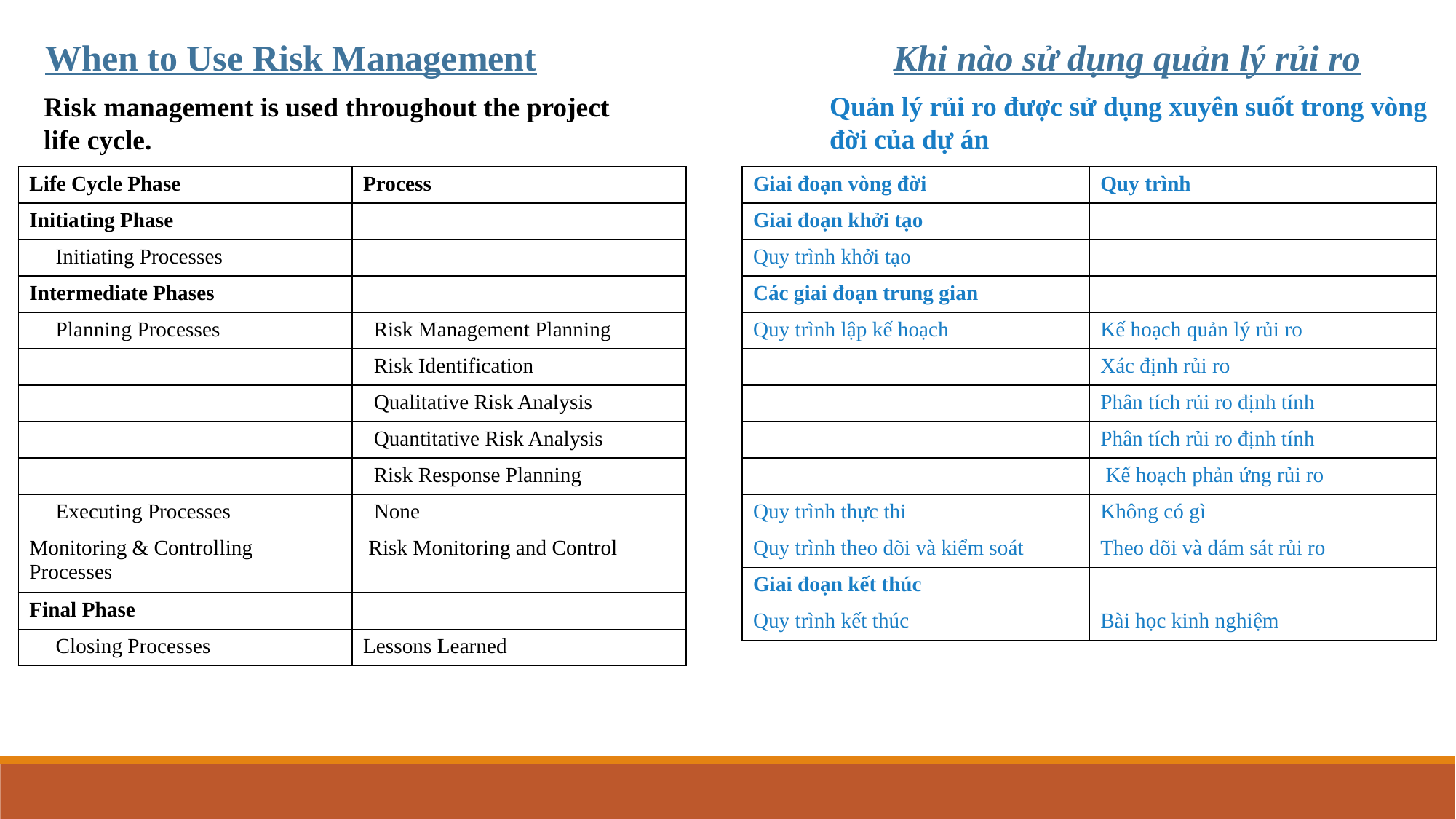

When to Use Risk Management
Khi nào sử dụng quản lý rủi ro
Quản lý rủi ro được sử dụng xuyên suốt trong vòng đời của dự án
Risk management is used throughout the project life cycle.
| Life Cycle Phase | Process |
| --- | --- |
| Initiating Phase |  |
| Initiating Processes |  |
| Intermediate Phases |  |
| Planning Processes | Risk Management Planning |
|  | Risk Identification |
|  | Qualitative Risk Analysis |
|  | Quantitative Risk Analysis |
|  | Risk Response Planning |
| Executing Processes | None |
| Monitoring & Controlling Processes | Risk Monitoring and Control |
| Final Phase |  |
| Closing Processes | Lessons Learned |
| Giai đoạn vòng đời | Quy trình |
| --- | --- |
| Giai đoạn khởi tạo |  |
| Quy trình khởi tạo |  |
| Các giai đoạn trung gian |  |
| Quy trình lập kế hoạch | Kế hoạch quản lý rủi ro |
|  | Xác định rủi ro |
|  | Phân tích rủi ro định tính |
|  | Phân tích rủi ro định tính |
|  | Kế hoạch phản ứng rủi ro |
| Quy trình thực thi | Không có gì |
| Quy trình theo dõi và kiểm soát | Theo dõi và dám sát rủi ro |
| Giai đoạn kết thúc |  |
| Quy trình kết thúc | Bài học kinh nghiệm |
Planning Processes
Initialing Processes

Closing Processes
Executing Processes